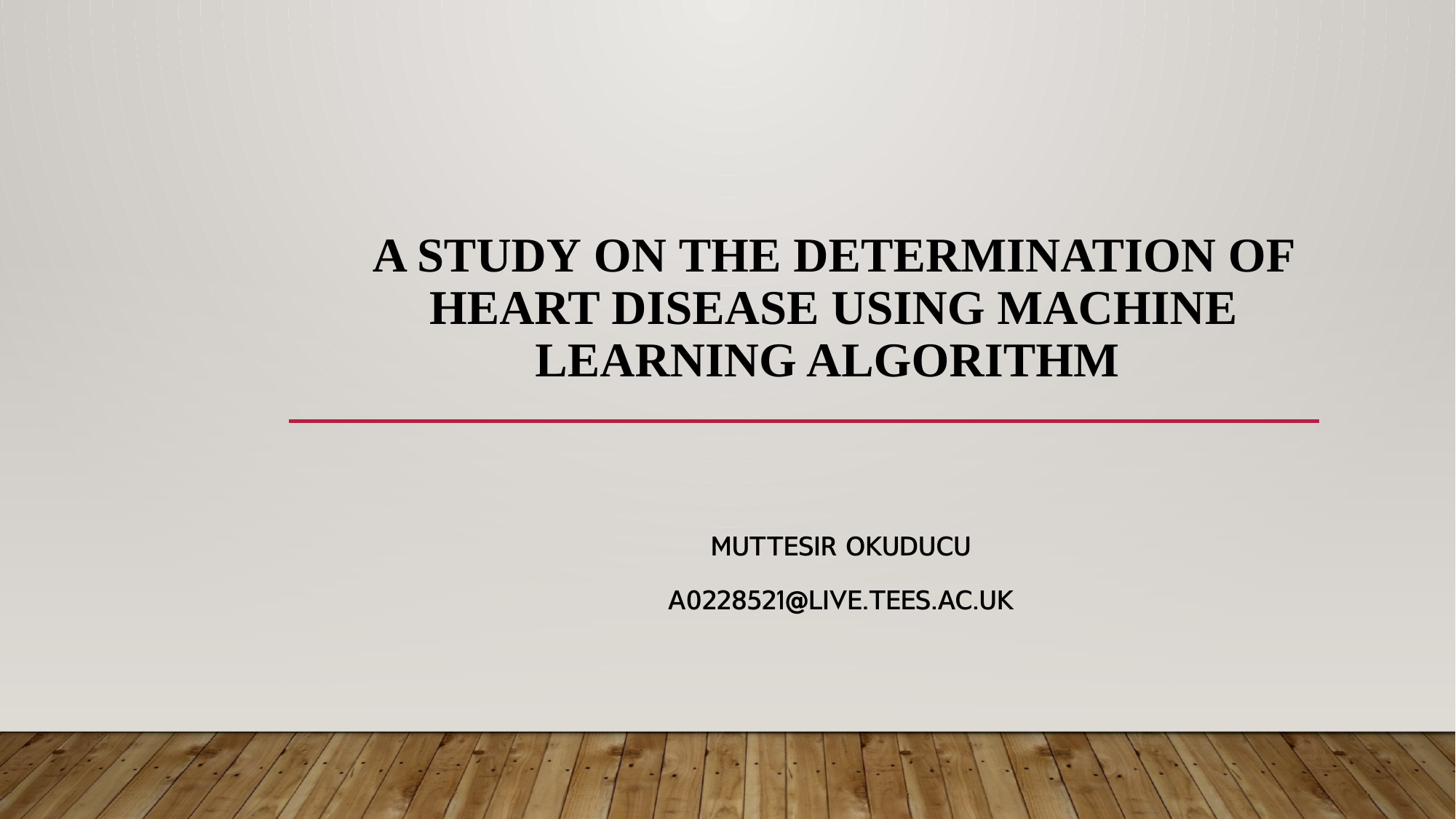

# A Study On the Determination of Heart Disease Using Machine Learning Algorithm

Muttesir OKUDUCU
A0228521@live.tees.ac.uk